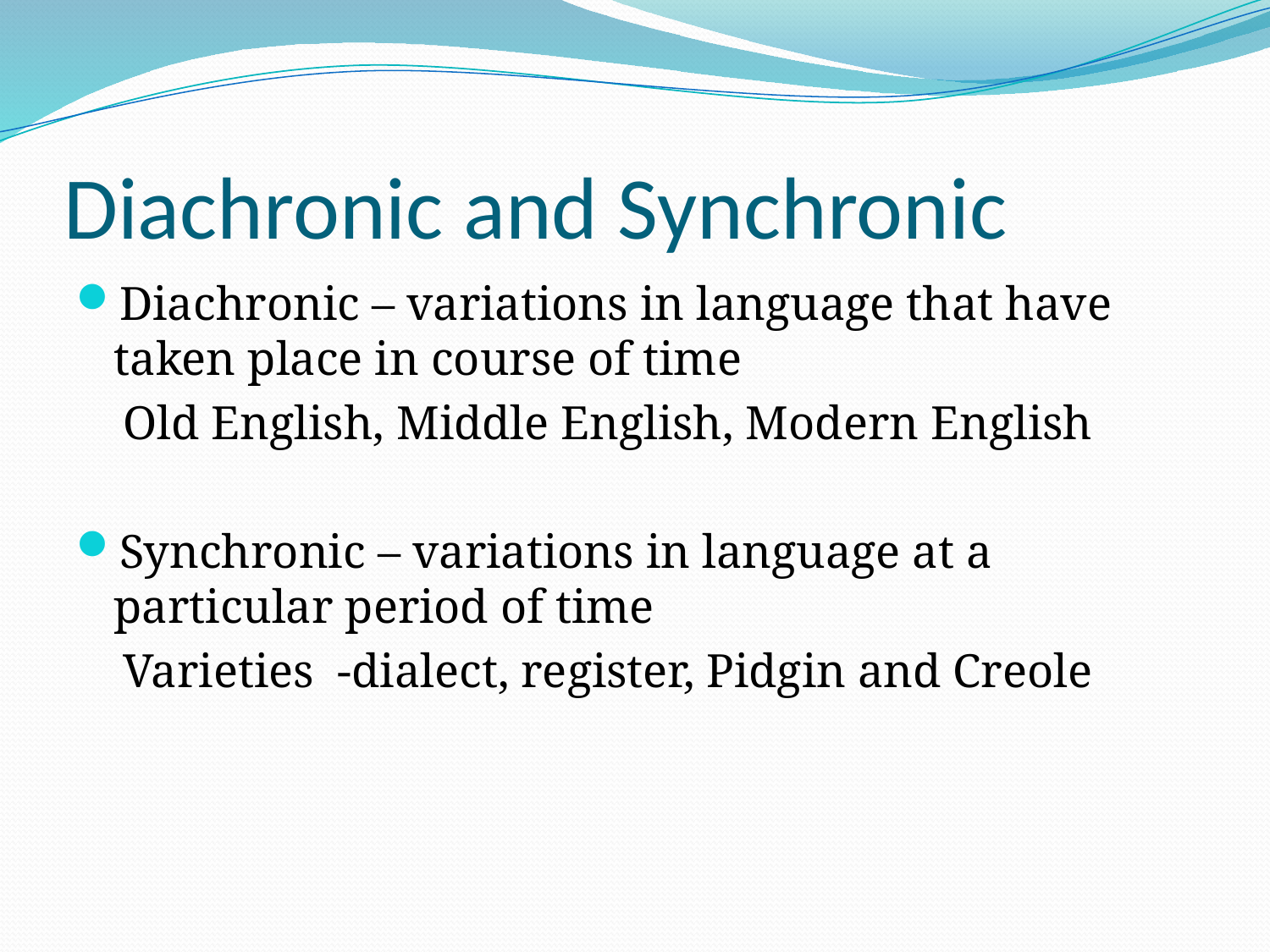

# Diachronic and Synchronic
Diachronic – variations in language that have taken place in course of time
    Old English, Middle English, Modern English

Synchronic – variations in language at a particular period of time
    Varieties  -dialect, register, Pidgin and Creole